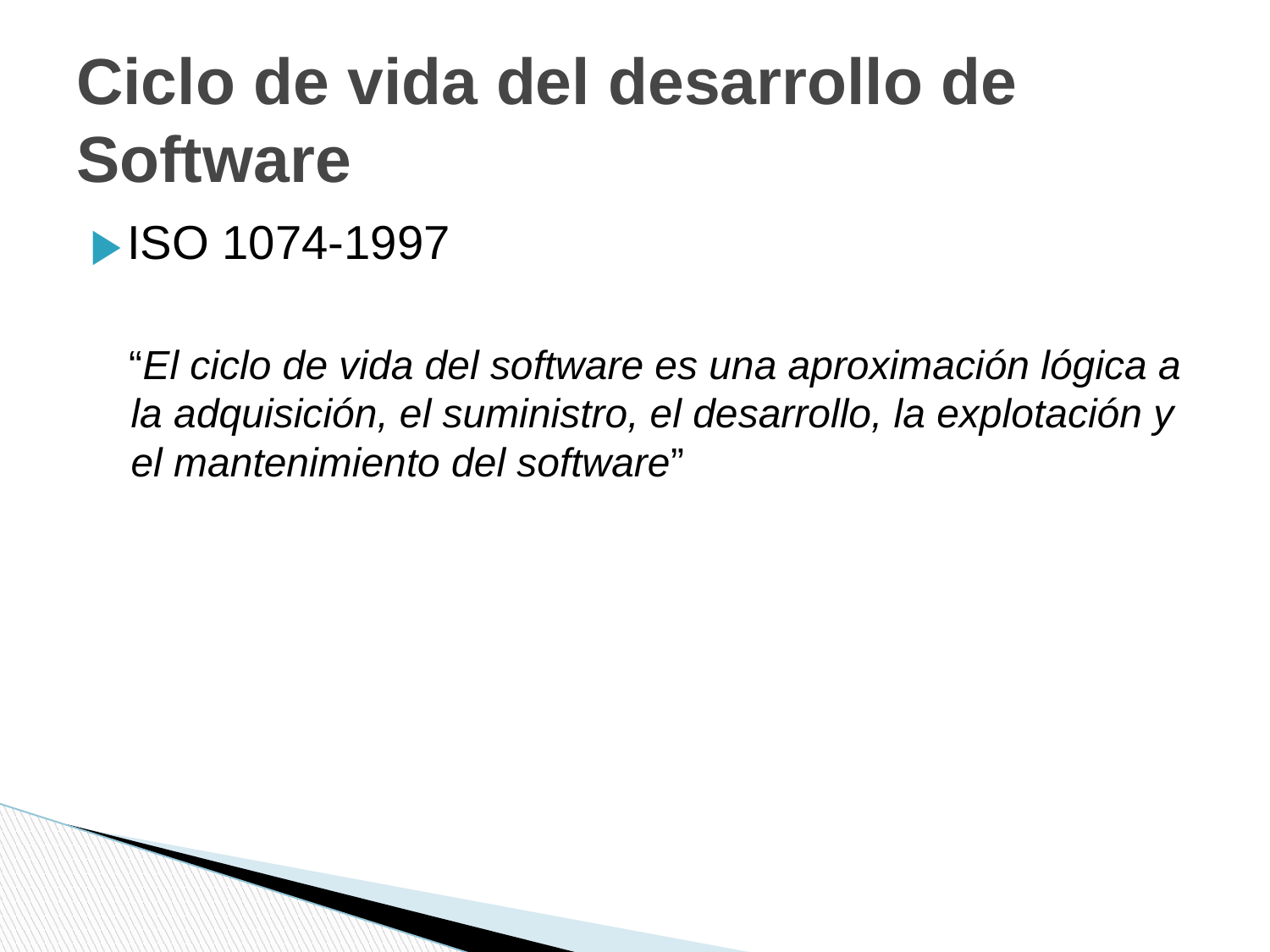

# Ciclo de vida del desarrollo de Software
ISO 1074-1997

“El ciclo de vida del software es una aproximación lógica a la adquisición, el suministro, el desarrollo, la explotación y el mantenimiento del software”